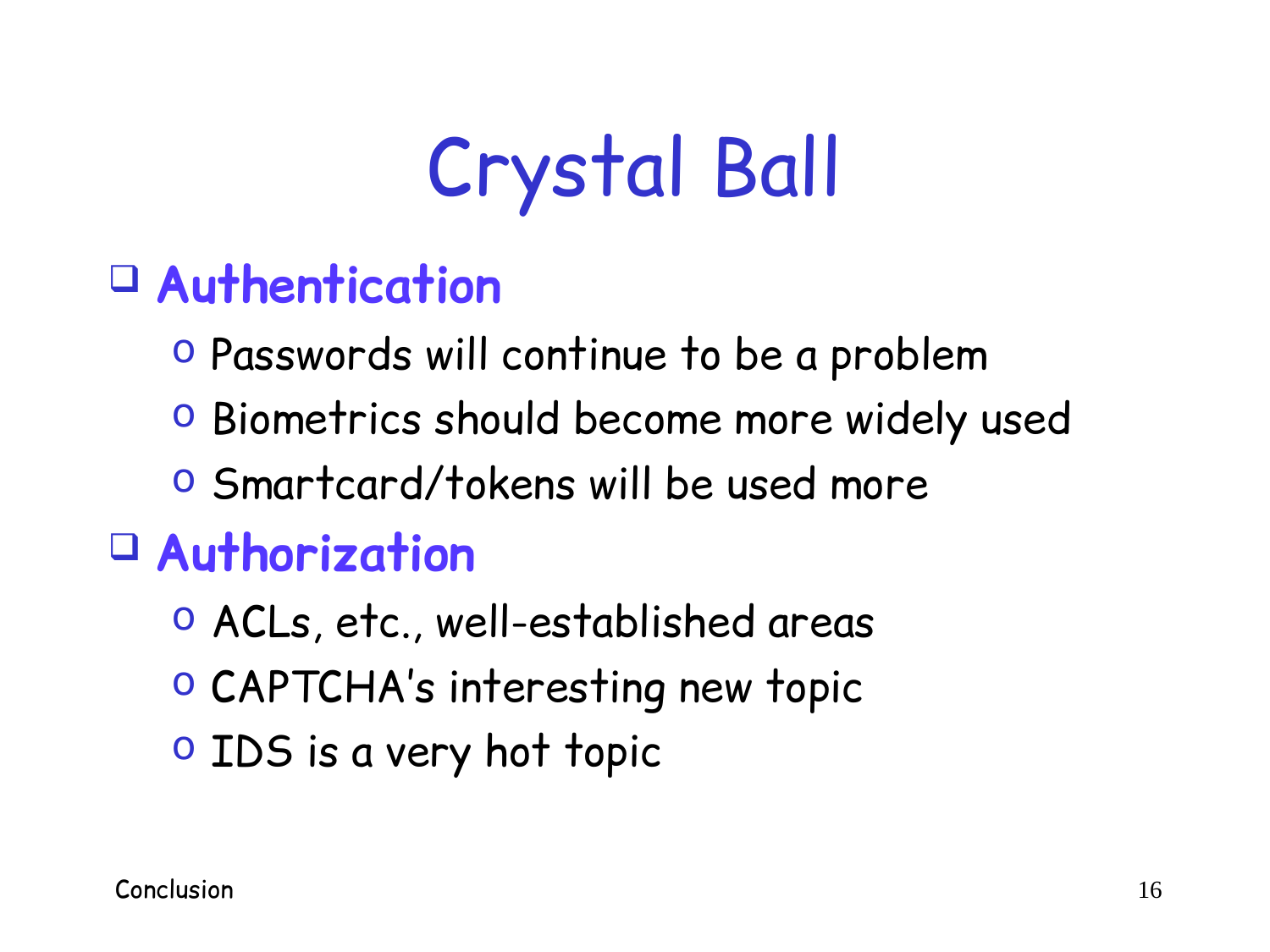

# Crystal Ball
Authentication
Passwords will continue to be a problem
Biometrics should become more widely used
Smartcard/tokens will be used more
Authorization
ACLs, etc., well-established areas
CAPTCHA’s interesting new topic
IDS is a very hot topic
 Conclusion                                                                                                                          16